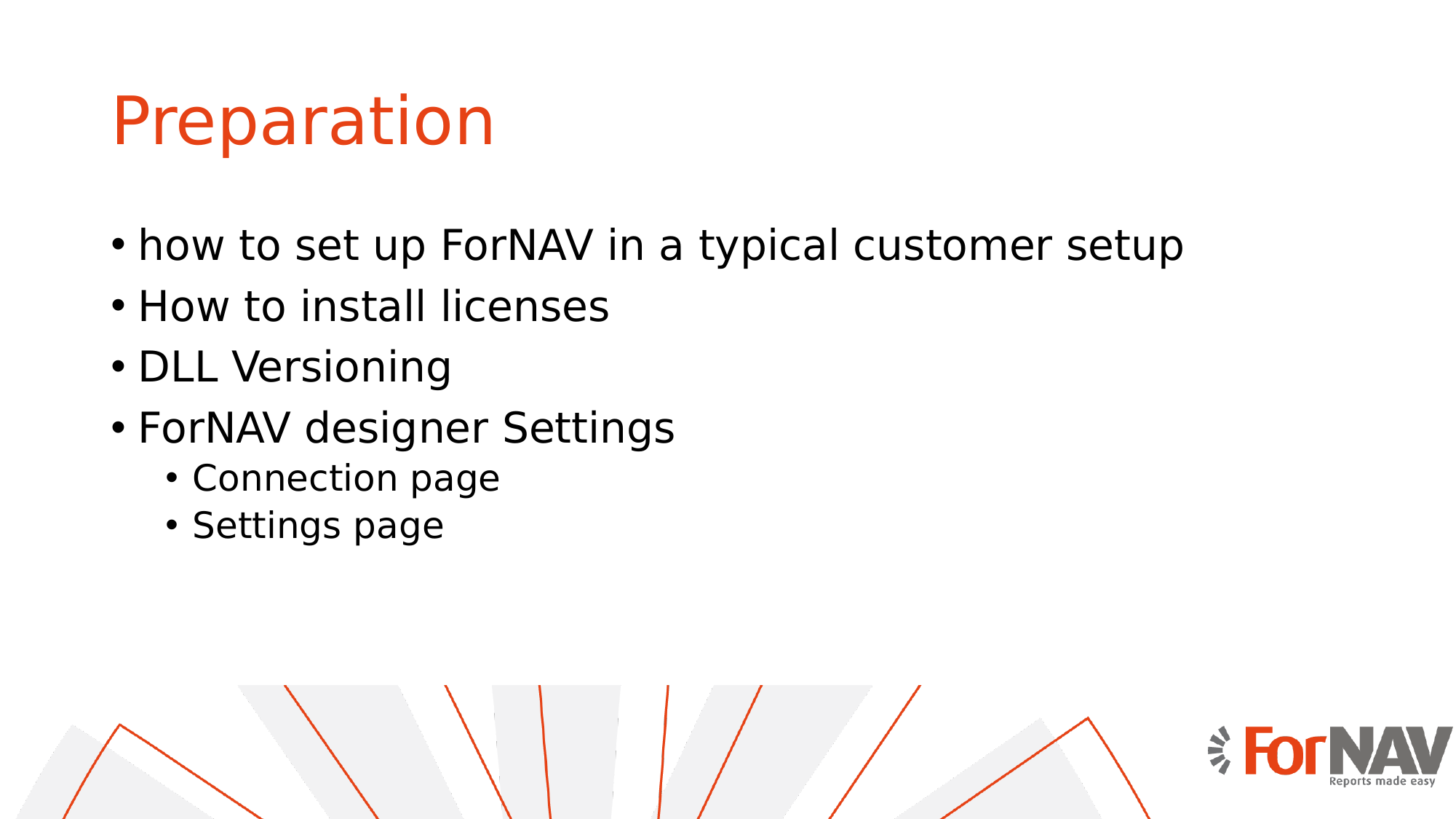

# Preparation
how to set up ForNAV in a typical customer setup
How to install licenses
DLL Versioning
ForNAV designer Settings
Connection page
Settings page